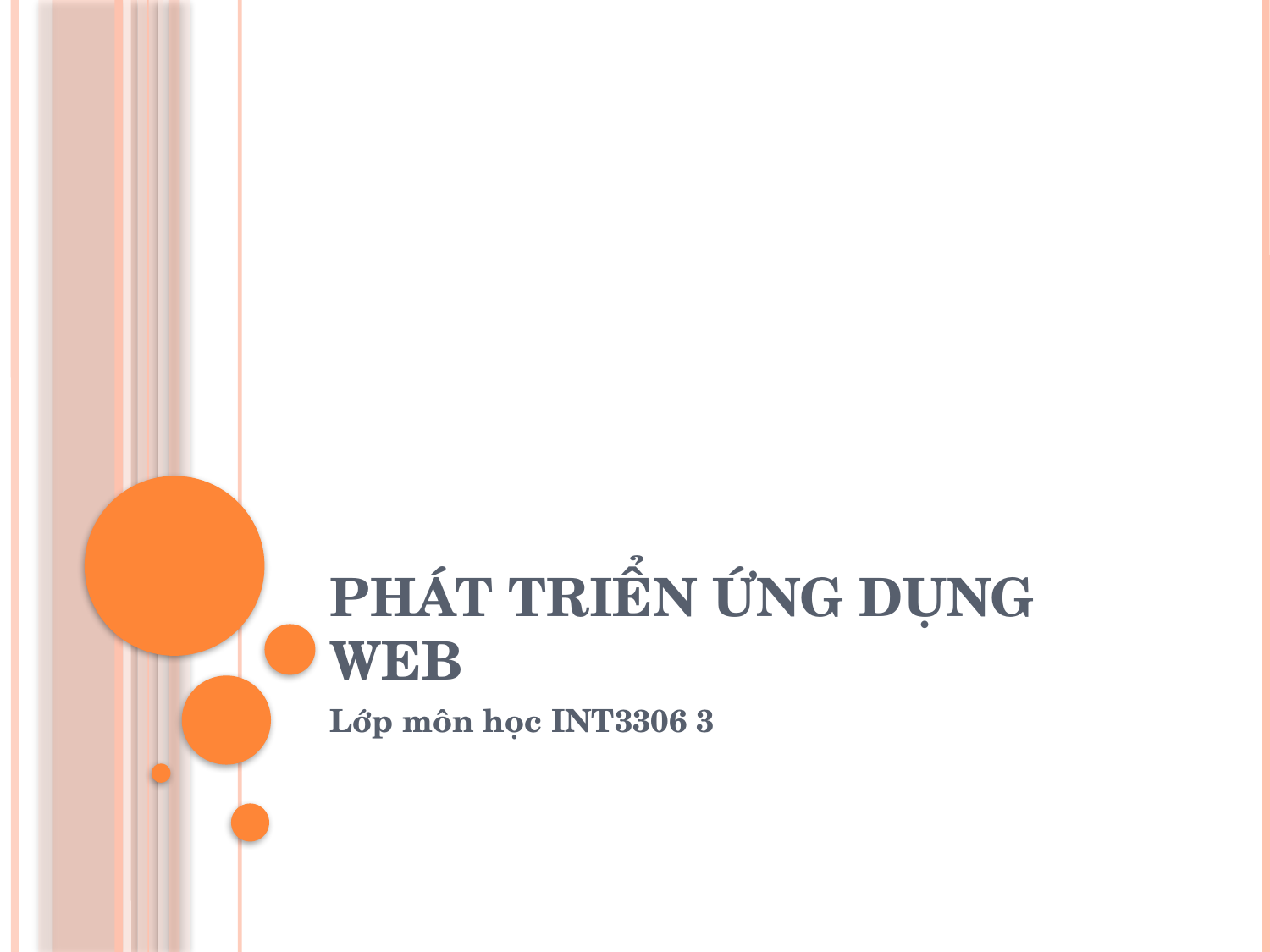

# Phát triển ứng dụng web
Lớp môn học INT3306 3